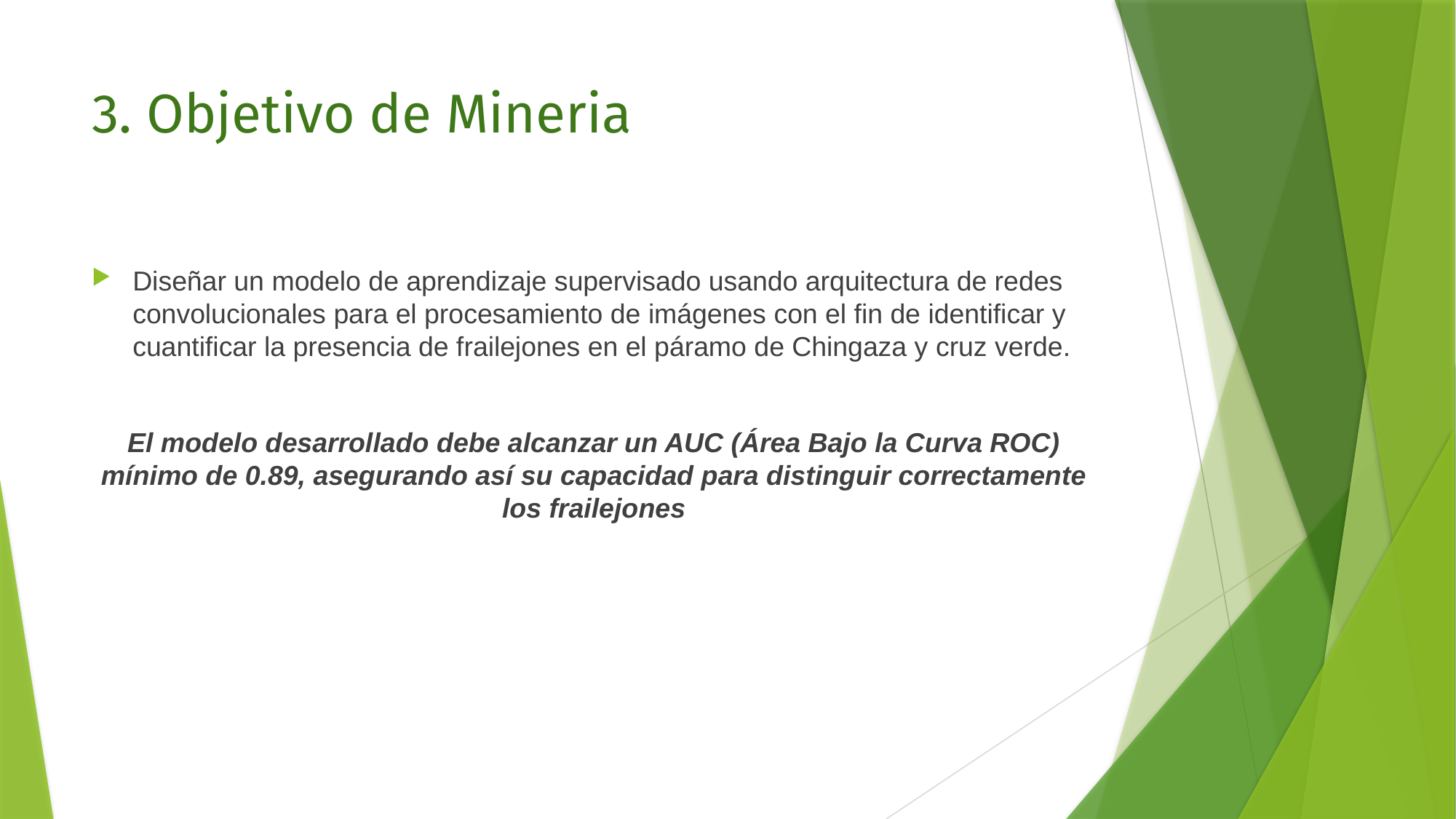

# 3. Objetivo de Mineria
Diseñar un modelo de aprendizaje supervisado usando arquitectura de redes convolucionales para el procesamiento de imágenes con el fin de identificar y cuantificar la presencia de frailejones en el páramo de Chingaza y cruz verde.

El modelo desarrollado debe alcanzar un AUC (Área Bajo la Curva ROC) mínimo de 0.89, asegurando así su capacidad para distinguir correctamente los frailejones